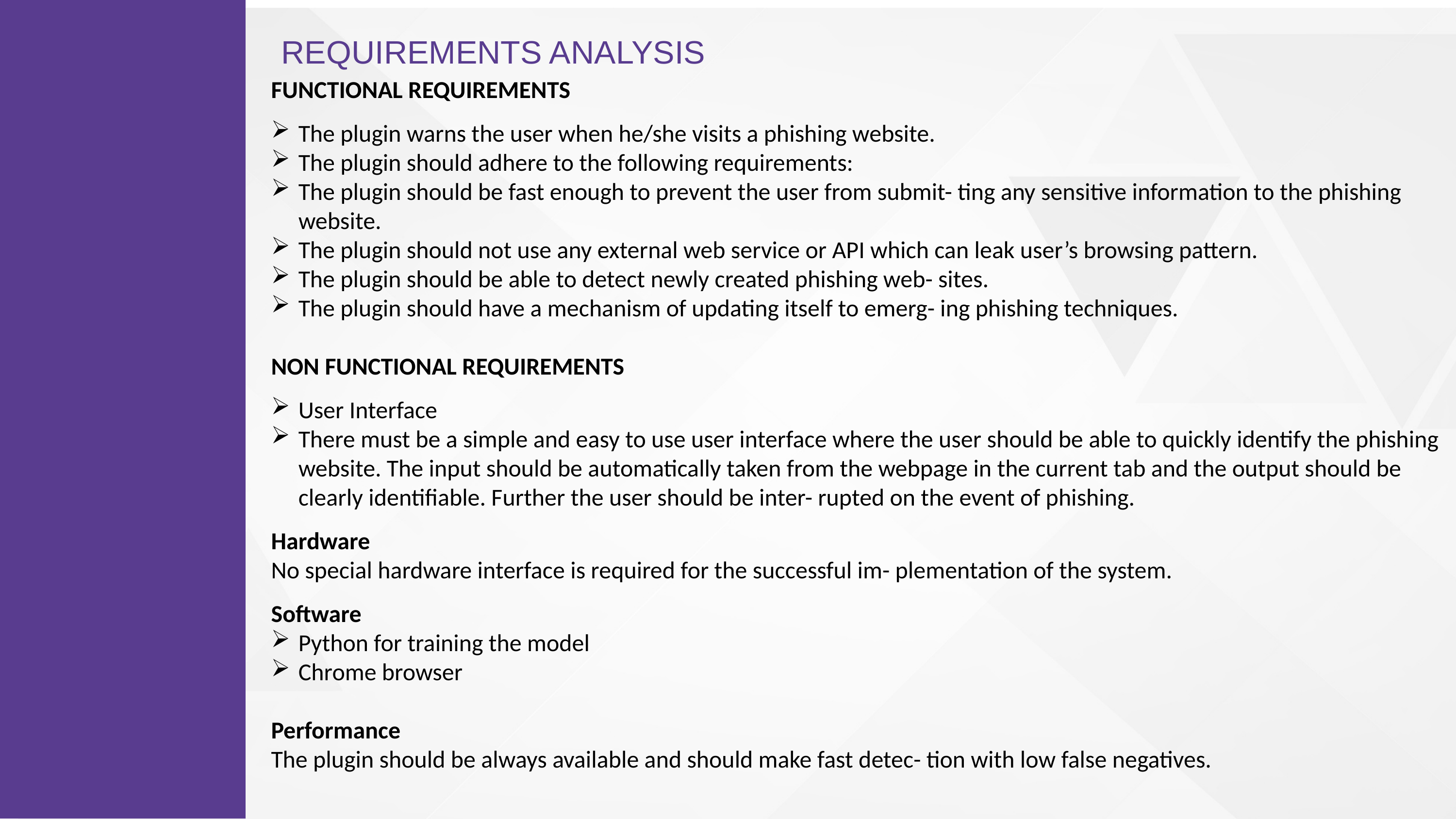

REQUIREMENTS ANALYSIS

FUNCTIONAL REQUIREMENTS
The plugin warns the user when he/she visits a phishing website.
The plugin should adhere to the following requirements:
The plugin should be fast enough to prevent the user from submit- ting any sensitive information to the phishing website.
The plugin should not use any external web service or API which can leak user’s browsing pattern.
The plugin should be able to detect newly created phishing web- sites.
The plugin should have a mechanism of updating itself to emerg- ing phishing techniques.

NON FUNCTIONAL REQUIREMENTS
User Interface
There must be a simple and easy to use user interface where the user should be able to quickly identify the phishing website. The input should be automatically taken from the webpage in the current tab and the output should be clearly identifiable. Further the user should be inter- rupted on the event of phishing.
Hardware
No special hardware interface is required for the successful im- plementation of the system.
Software
Python for training the model
Chrome browser
Performance
The plugin should be always available and should make fast detec- tion with low false negatives.